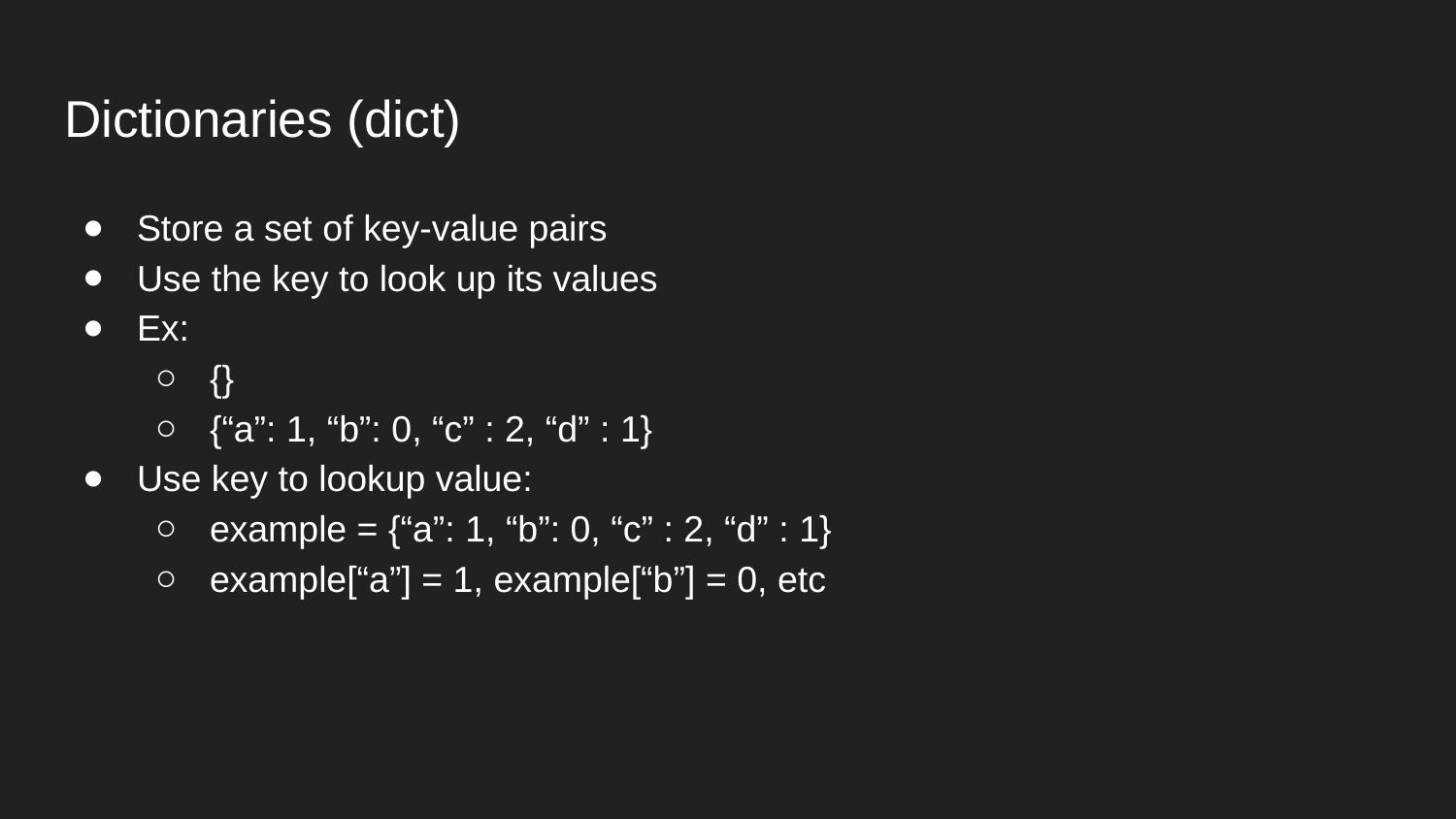

# Dictionaries (dict)
Store a set of key-value pairs
Use the key to look up its values
Ex:
{}
{“a”: 1, “b”: 0, “c” : 2, “d” : 1}
Use key to lookup value:
example = {“a”: 1, “b”: 0, “c” : 2, “d” : 1}
example[“a”] = 1, example[“b”] = 0, etc